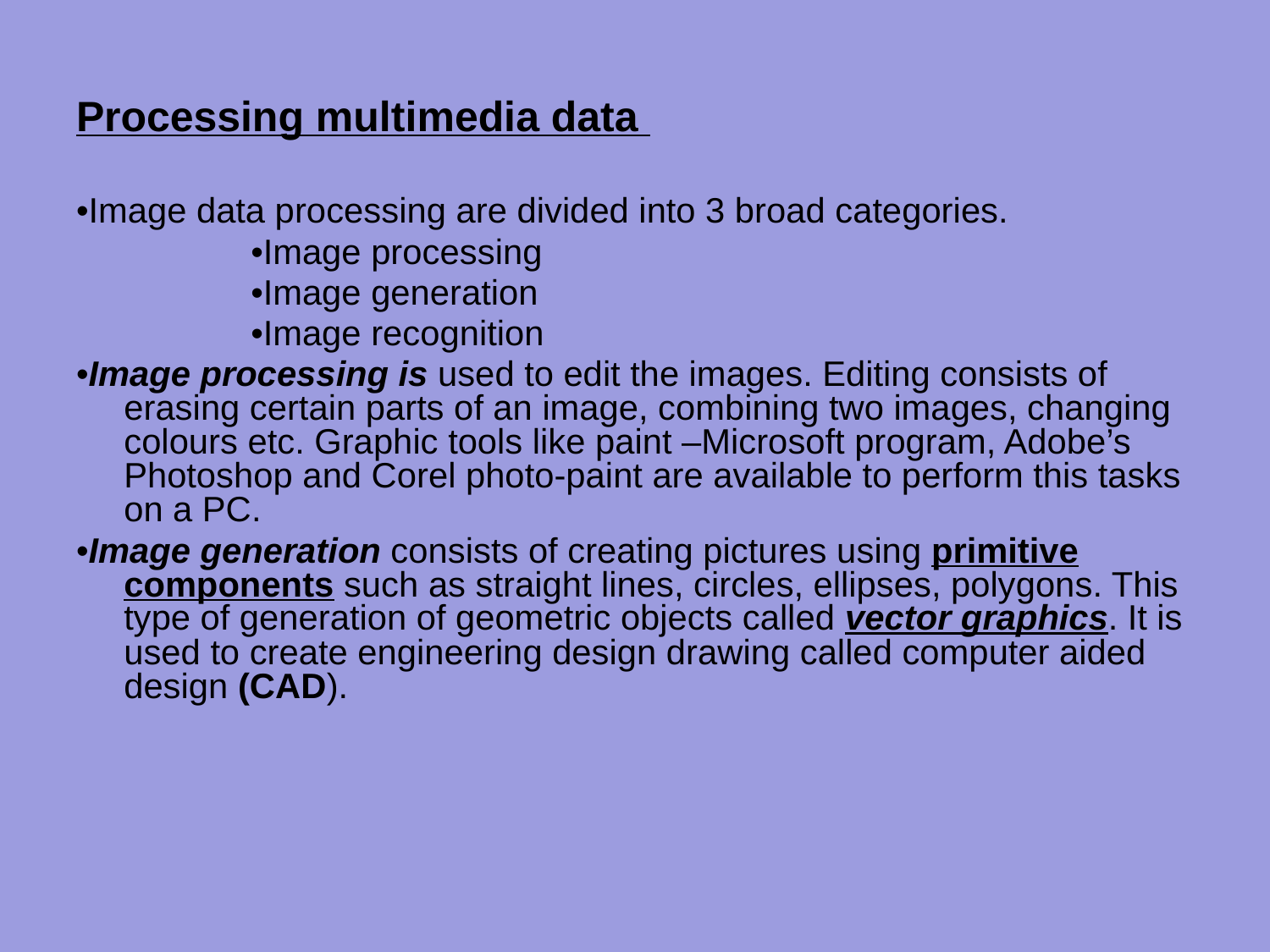

Processing multimedia data

•Image data processing are divided into 3 broad categories.
		•Image processing
		•Image generation
		•Image recognition
•Image processing is used to edit the images. Editing consists of erasing certain parts of an image, combining two images, changing colours etc. Graphic tools like paint –Microsoft program, Adobe’s Photoshop and Corel photo-paint are available to perform this tasks on a PC.
•Image generation consists of creating pictures using primitive components such as straight lines, circles, ellipses, polygons. This type of generation of geometric objects called vector graphics. It is used to create engineering design drawing called computer aided design (CAD).